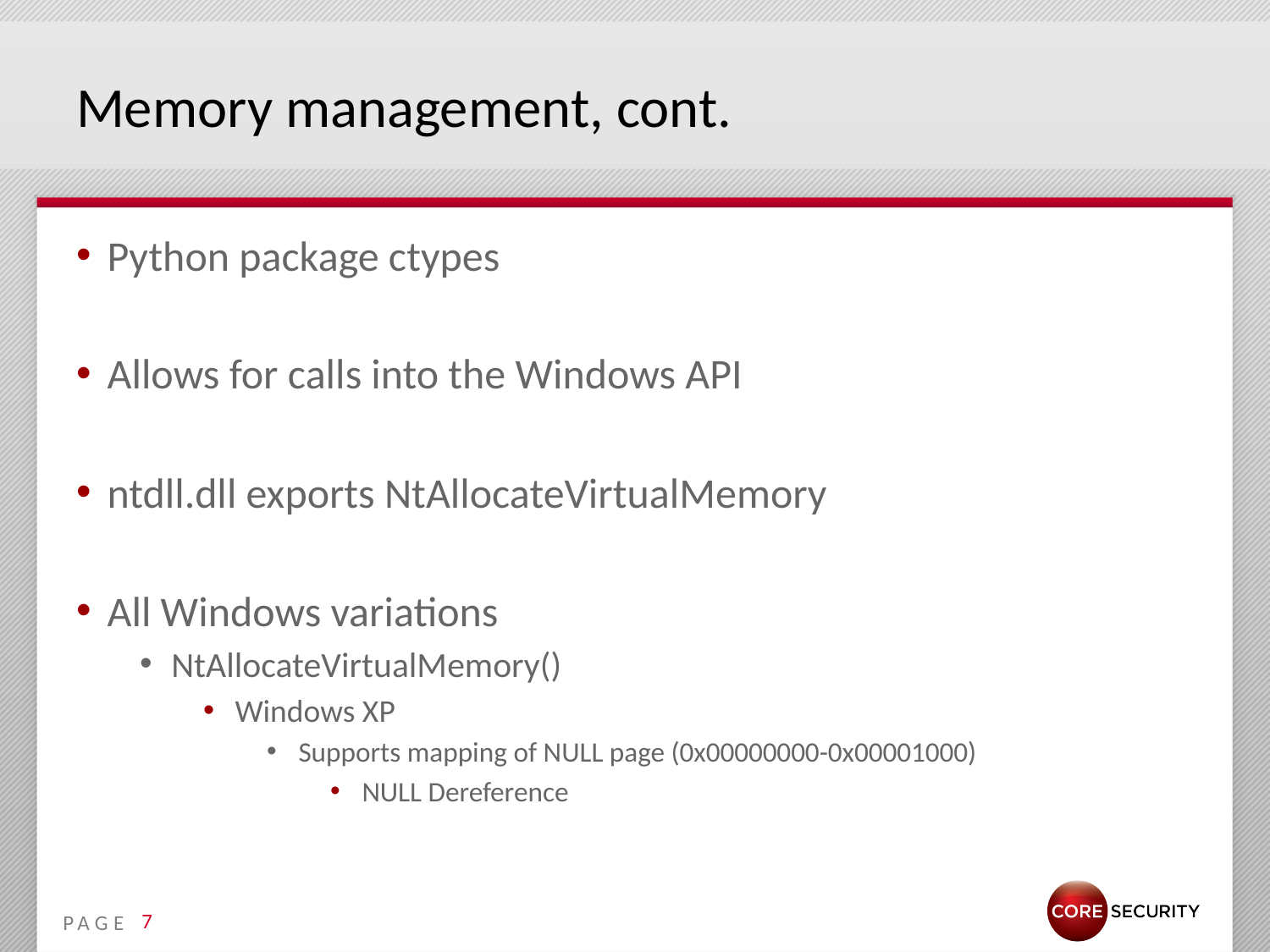

# Memory management, cont.
Python package ctypes

Allows for calls into the Windows API

ntdll.dll exports NtAllocateVirtualMemory

All Windows variations
NtAllocateVirtualMemory()
Windows XP
Supports mapping of NULL page (0x00000000-0x00001000)
NULL Dereference
7